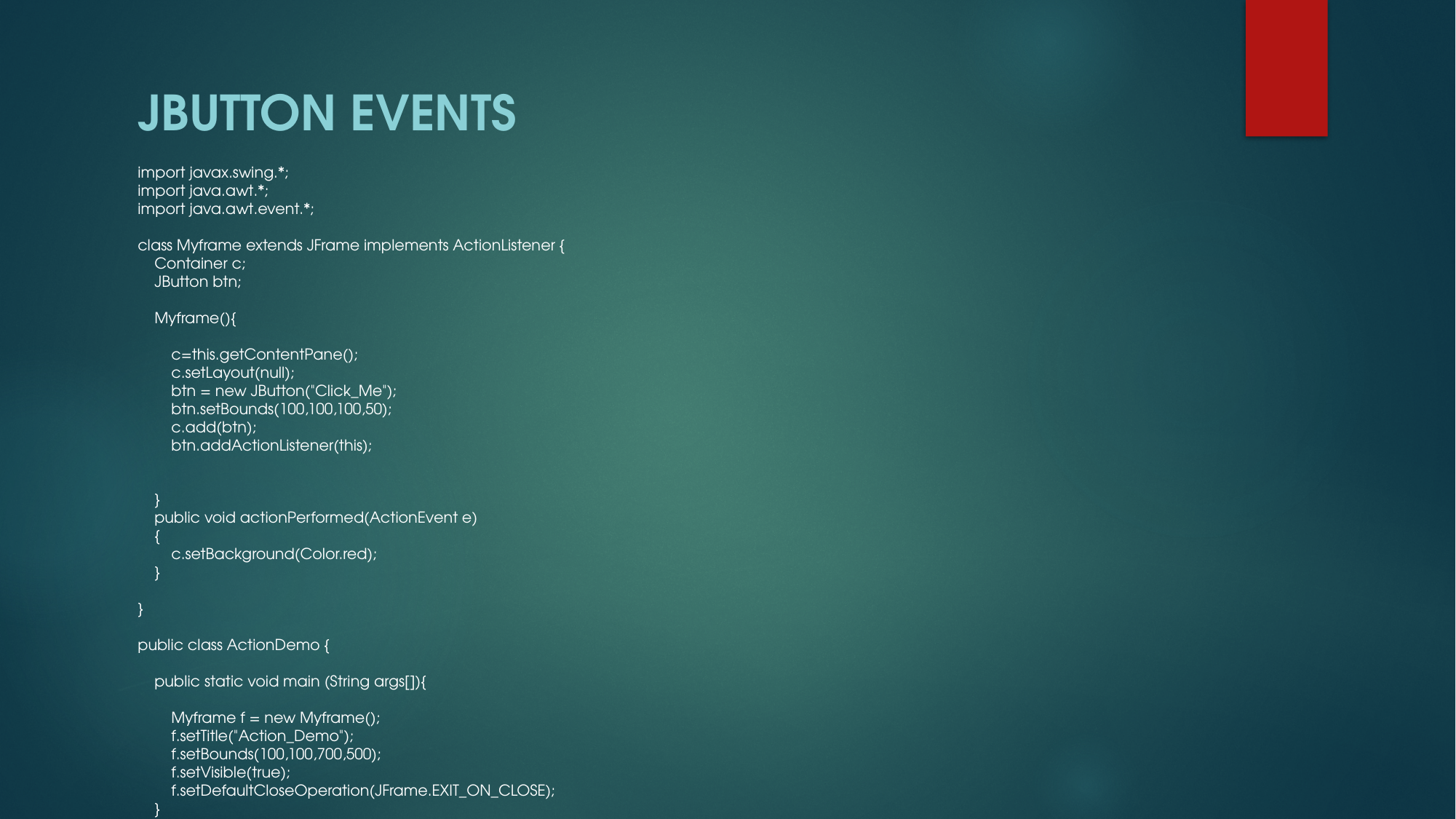

Jbutton Events
import javax.swing.*;
import java.awt.*;
import java.awt.event.*;

class Myframe extends JFrame implements ActionListener {
    Container c;
    JButton btn;

    Myframe(){

        c=this.getContentPane();
        c.setLayout(null);
        btn = new JButton("Click_Me");
        btn.setBounds(100,100,100,50);
        c.add(btn);
        btn.addActionListener(this);

    }
    public void actionPerformed(ActionEvent e)
    {
        c.setBackground(Color.red);
    }

}

public class ActionDemo {

    public static void main (String args[]){

        Myframe f = new Myframe();
        f.setTitle("Action_Demo");
        f.setBounds(100,100,700,500);
        f.setVisible(true);
        f.setDefaultCloseOperation(JFrame.EXIT_ON_CLOSE);
    }
}